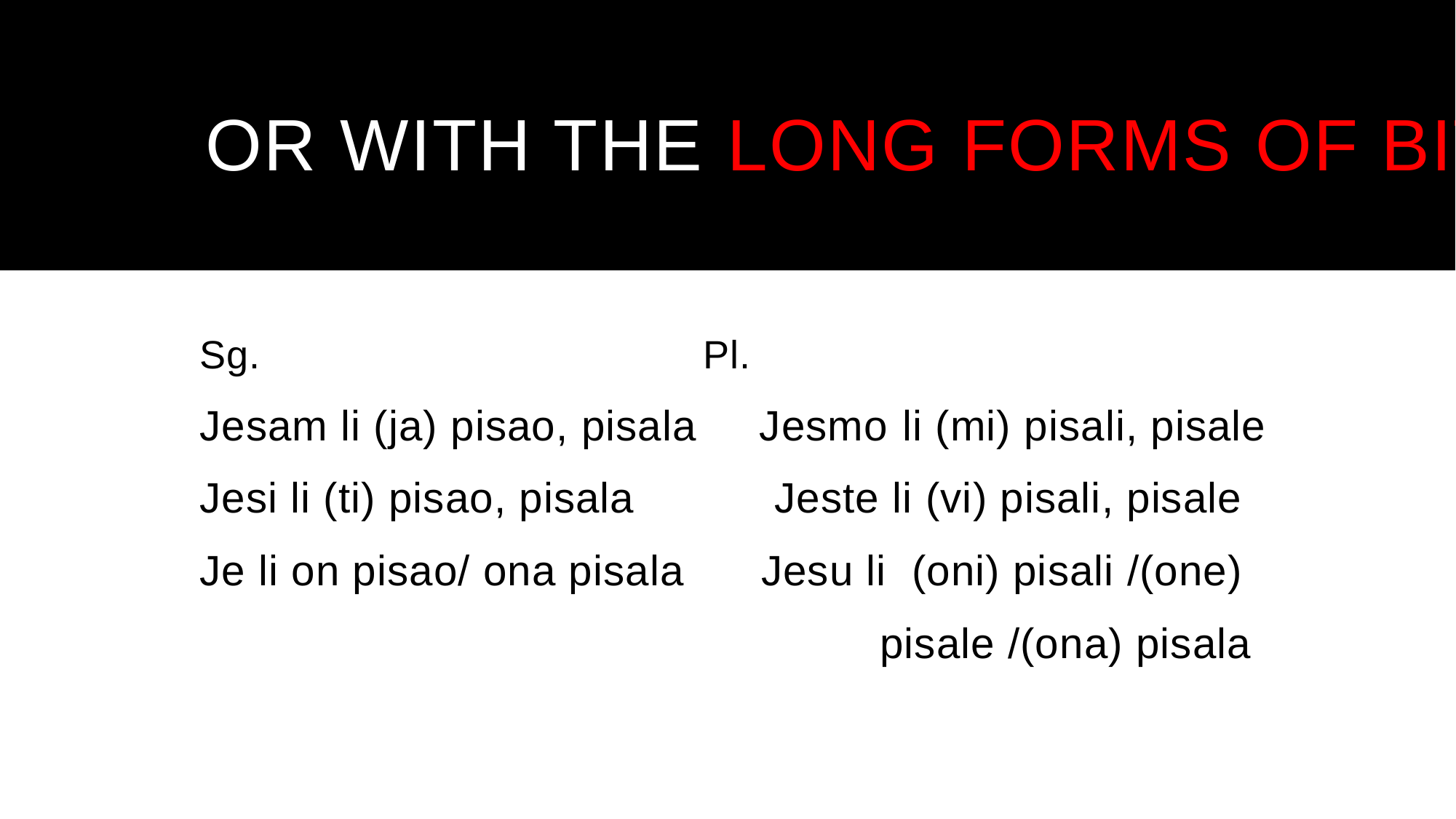

# Or with the long forms of biti:
Sg.                                      Pl.
Jesam li (ja) pisao, pisala     Jesmo li (mi) pisali, pisale
Jesi li (ti) pisao, pisala           Jeste li (vi) pisali, pisale
Je li on pisao/ ona pisala      Jesu li  (oni) pisali /(one)
                                                      pisale /(ona) pisala